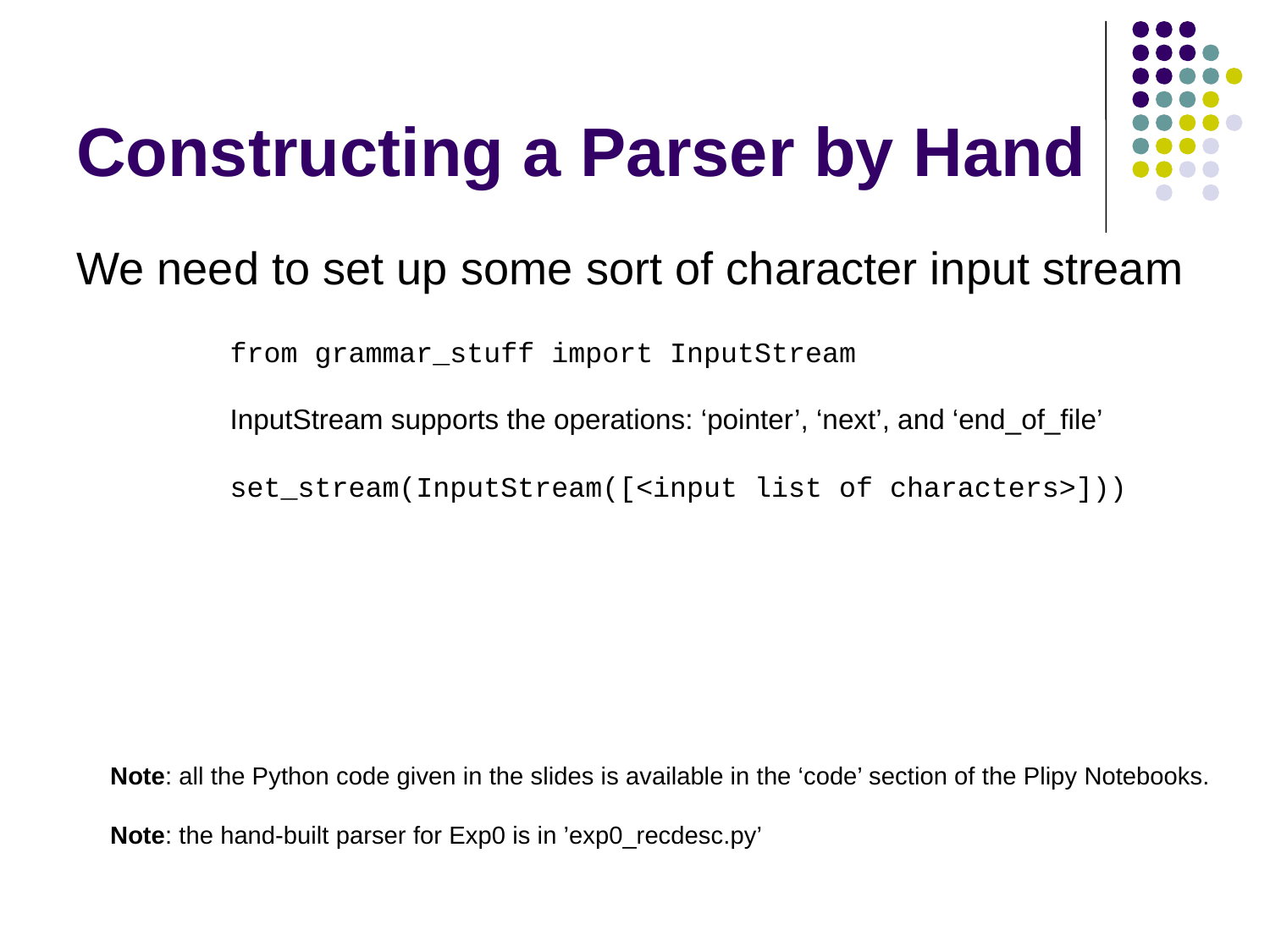

# Constructing a Parser by Hand
We need to set up some sort of character input stream
from grammar_stuff import InputStream

InputStream supports the operations: ‘pointer’, ‘next’, and ‘end_of_file’

set_stream(InputStream([<input list of characters>]))
Note: all the Python code given in the slides is available in the ‘code’ section of the Plipy Notebooks.

Note: the hand-built parser for Exp0 is in ’exp0_recdesc.py’